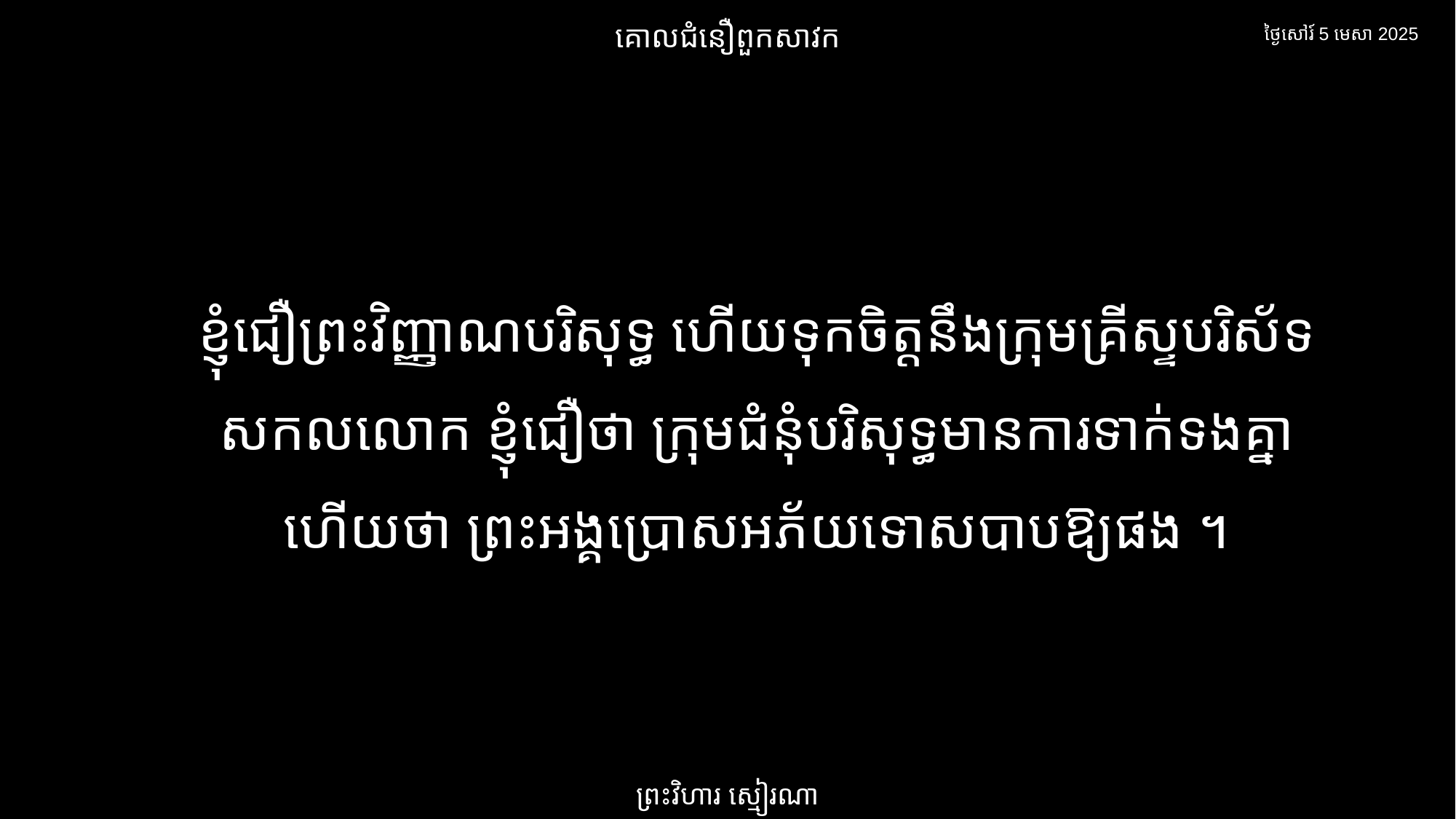

គោលជំនឿពួកសាវក
ថ្ងៃសៅរ៍ 5 មេសា 2025
ខ្ញុំជឿព្រះវិញ្ញាណបរិសុទ្ធ ហើយទុកចិត្តនឹងក្រុមគ្រីស្ទបរិស័ទ
សកលលោក ខ្ញុំជឿថា ក្រុមជំនុំបរិសុទ្ធមានការទាក់ទងគ្នា
ហើយថា ព្រះអង្គប្រោសអភ័យទោសបាបឱ្យផង ។
ព្រះវិហារ ស្មៀរណា